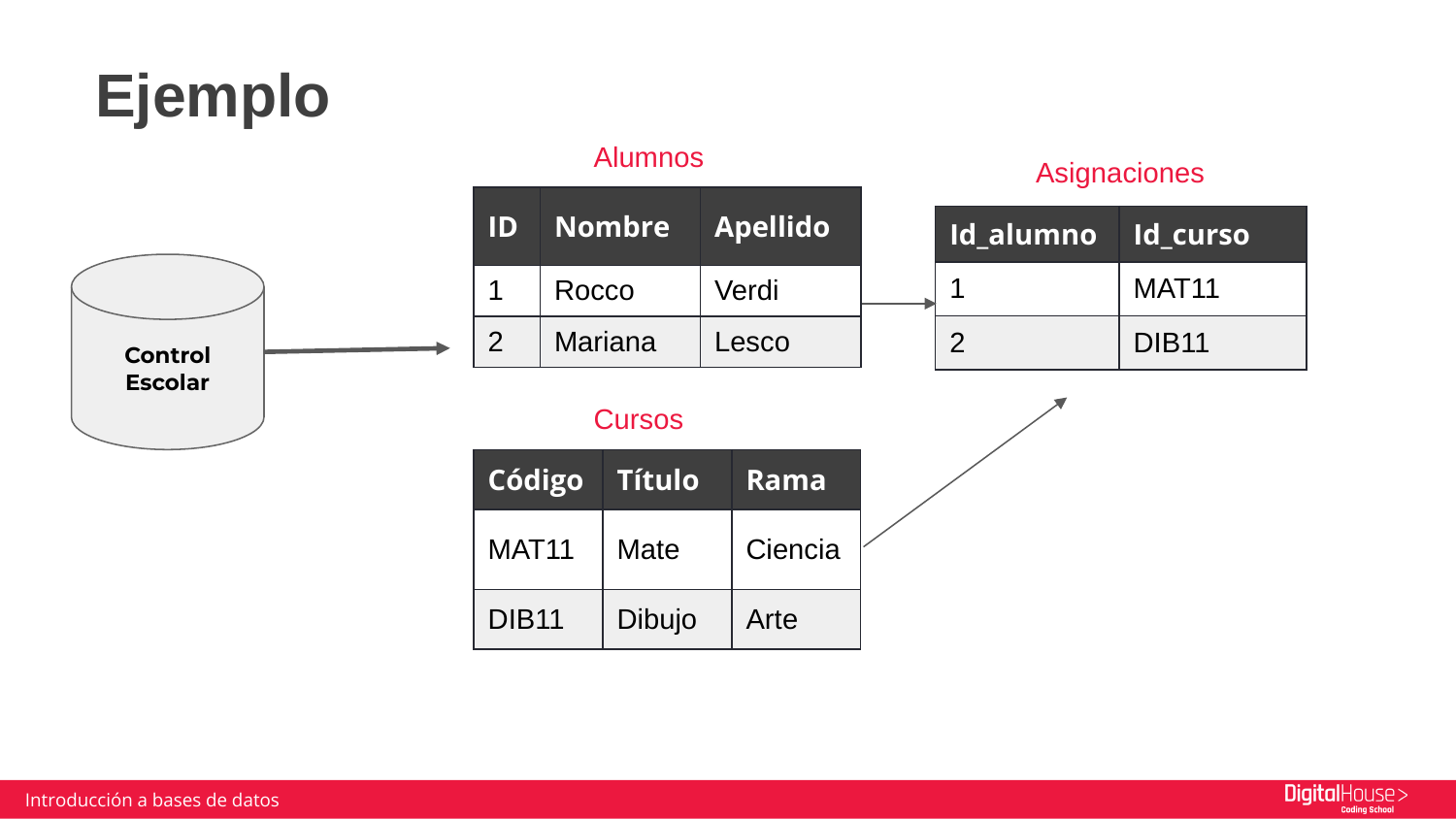

Ejemplo
Alumnos
Asignaciones
| ID | Nombre | Apellido |
| --- | --- | --- |
| 1 | Rocco | Verdi |
| 2 | Mariana | Lesco |
| Id\_alumno | Id\_curso |
| --- | --- |
| 1 | MAT11 |
| 2 | DIB11 |
Control Escolar
Cursos
| Código | Título | Rama |
| --- | --- | --- |
| MAT11 | Mate | Ciencia |
| DIB11 | Dibujo | Arte |